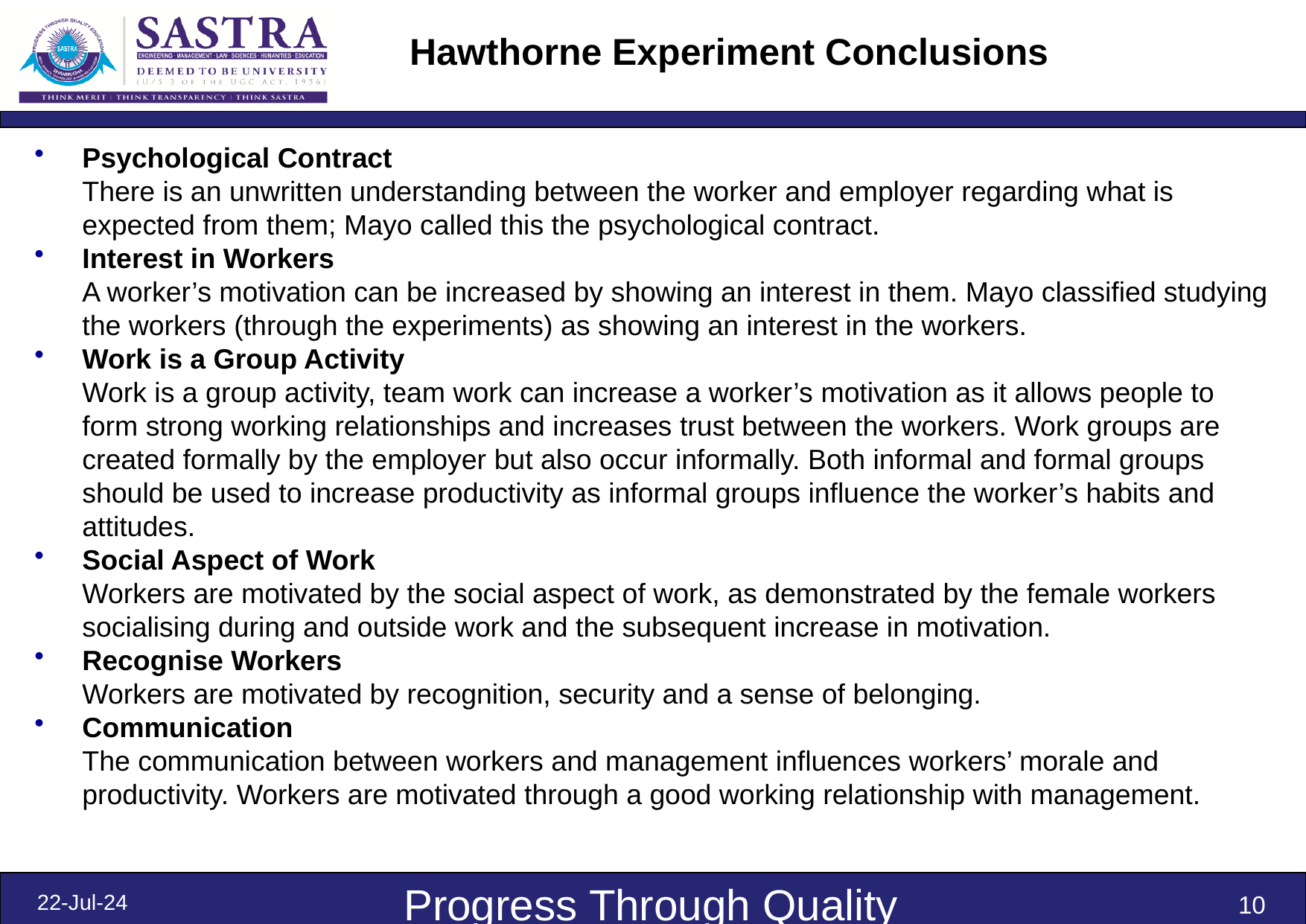

# Hawthorne Experiment Conclusions
Psychological Contract
There is an unwritten understanding between the worker and employer regarding what is expected from them; Mayo called this the psychological contract.
Interest in Workers
A worker’s motivation can be increased by showing an interest in them. Mayo classified studying the workers (through the experiments) as showing an interest in the workers.
Work is a Group Activity
Work is a group activity, team work can increase a worker’s motivation as it allows people to form strong working relationships and increases trust between the workers. Work groups are created formally by the employer but also occur informally. Both informal and formal groups should be used to increase productivity as informal groups influence the worker’s habits and attitudes.
Social Aspect of Work
Workers are motivated by the social aspect of work, as demonstrated by the female workers socialising during and outside work and the subsequent increase in motivation.
Recognise Workers
Workers are motivated by recognition, security and a sense of belonging.
Communication
The communication between workers and management influences workers’ morale and productivity. Workers are motivated through a good working relationship with management.

22-Jul-24
10